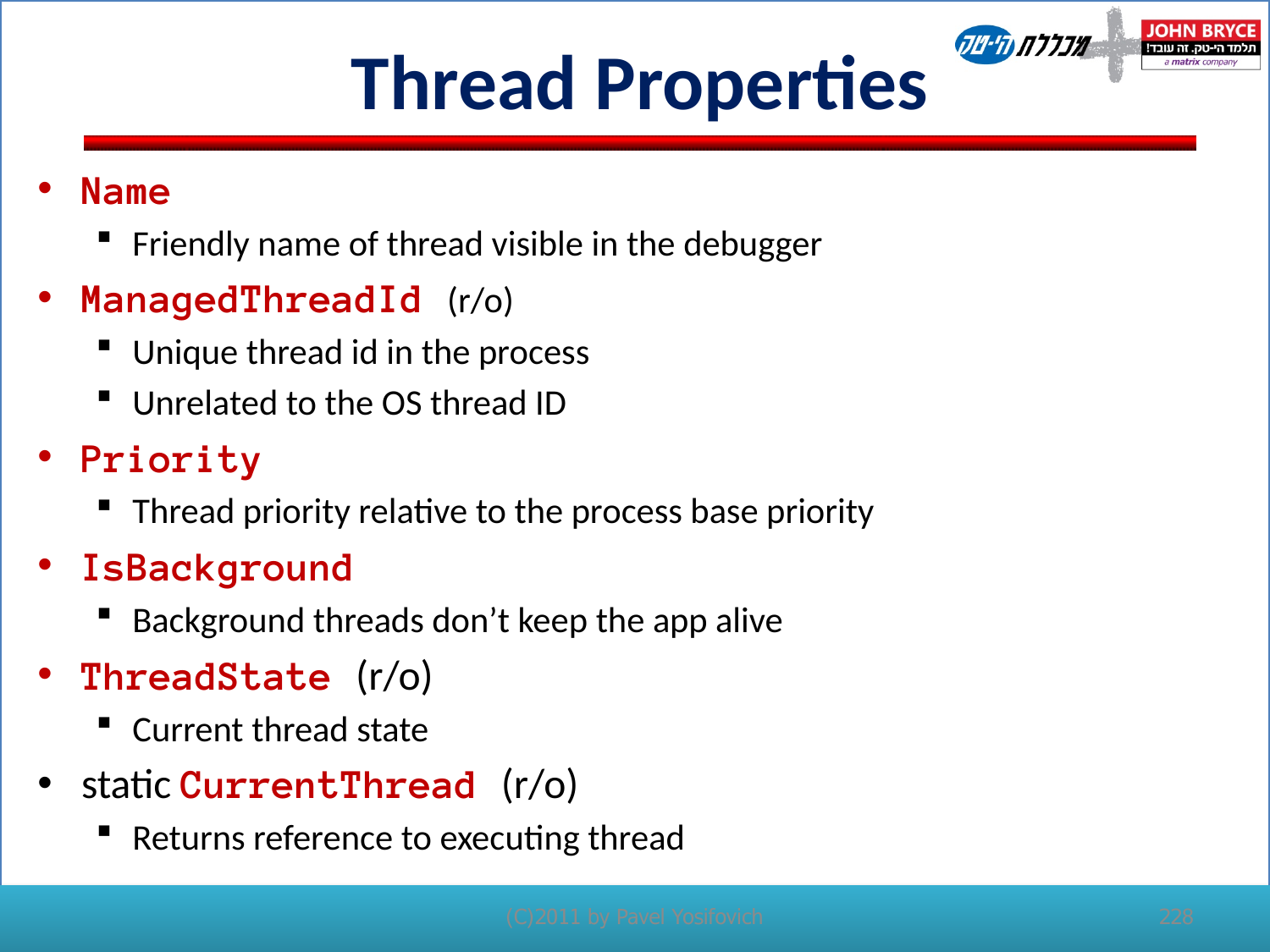

# Thread Properties
Name
Friendly name of thread visible in the debugger
ManagedThreadId (r/o)
Unique thread id in the process
Unrelated to the OS thread ID
Priority
Thread priority relative to the process base priority
IsBackground
Background threads don’t keep the app alive
ThreadState (r/o)
Current thread state
static CurrentThread (r/o)
Returns reference to executing thread

228
(C)2011 by Pavel Yosifovich